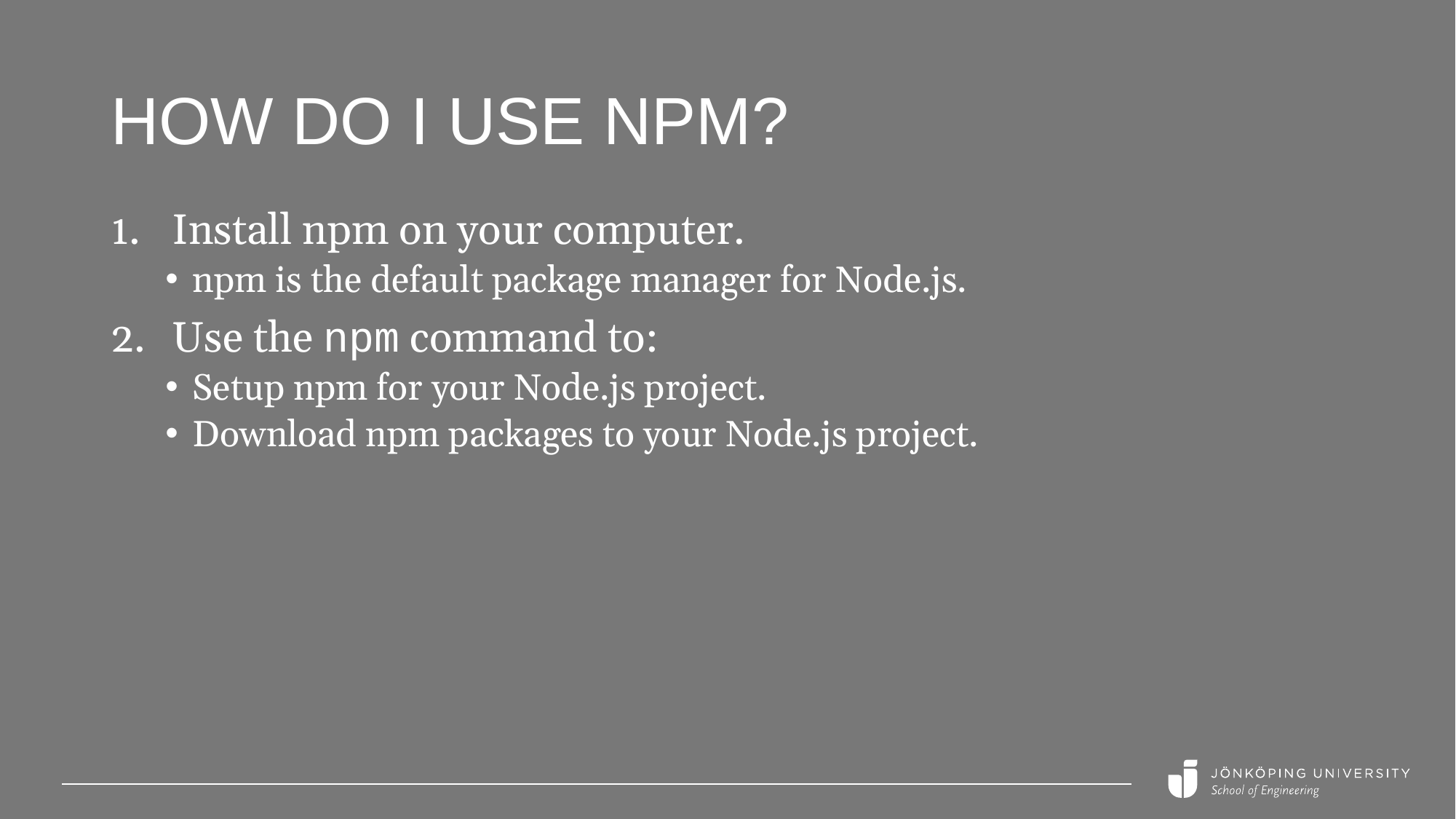

# How do I use npm?
Install npm on your computer.
npm is the default package manager for Node.js.
Use the npm command to:
Setup npm for your Node.js project.
Download npm packages to your Node.js project.